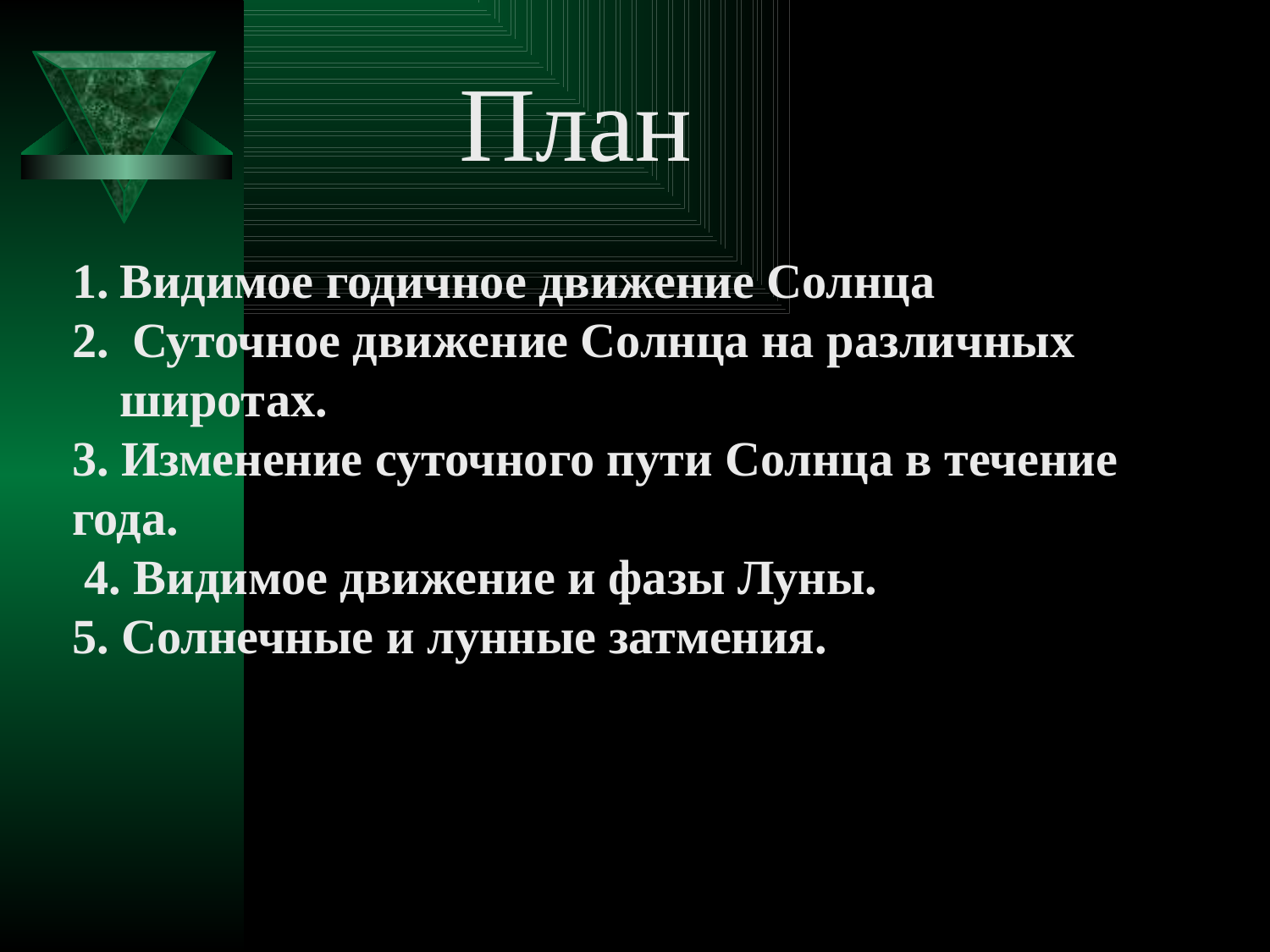

План

Видимое годичное движение Солнца
 Суточное движение Солнца на различных широтах.
3. Изменение суточного пути Солнца в течение года.
 4. Видимое движение и фазы Луны.
5. Солнечные и лунные затмения.